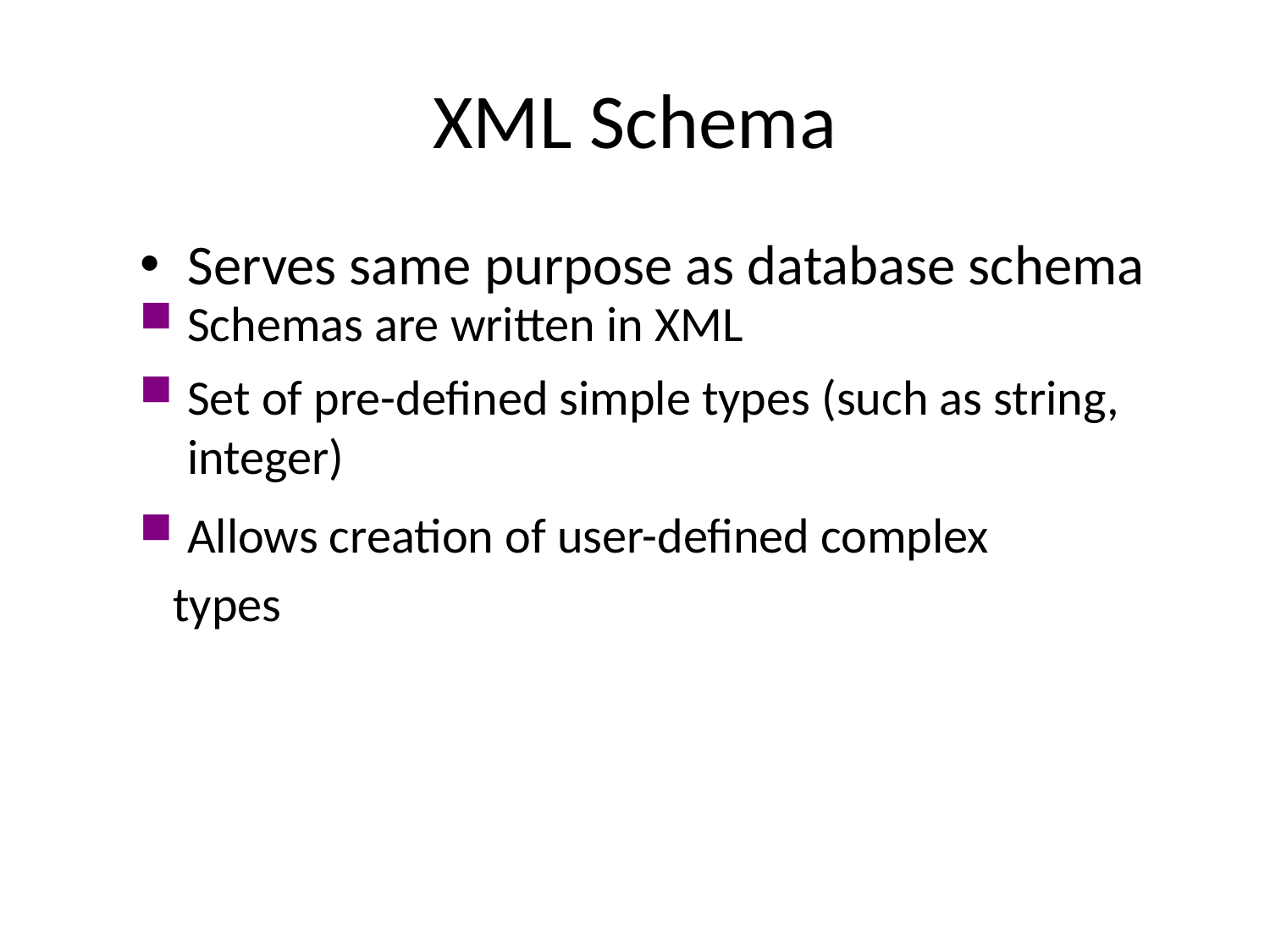

# XML Schema
Serves same purpose as database schema
Schemas are written in XML
Set of pre-defined simple types (such as string, integer)
Allows creation of user-defined complex
   types